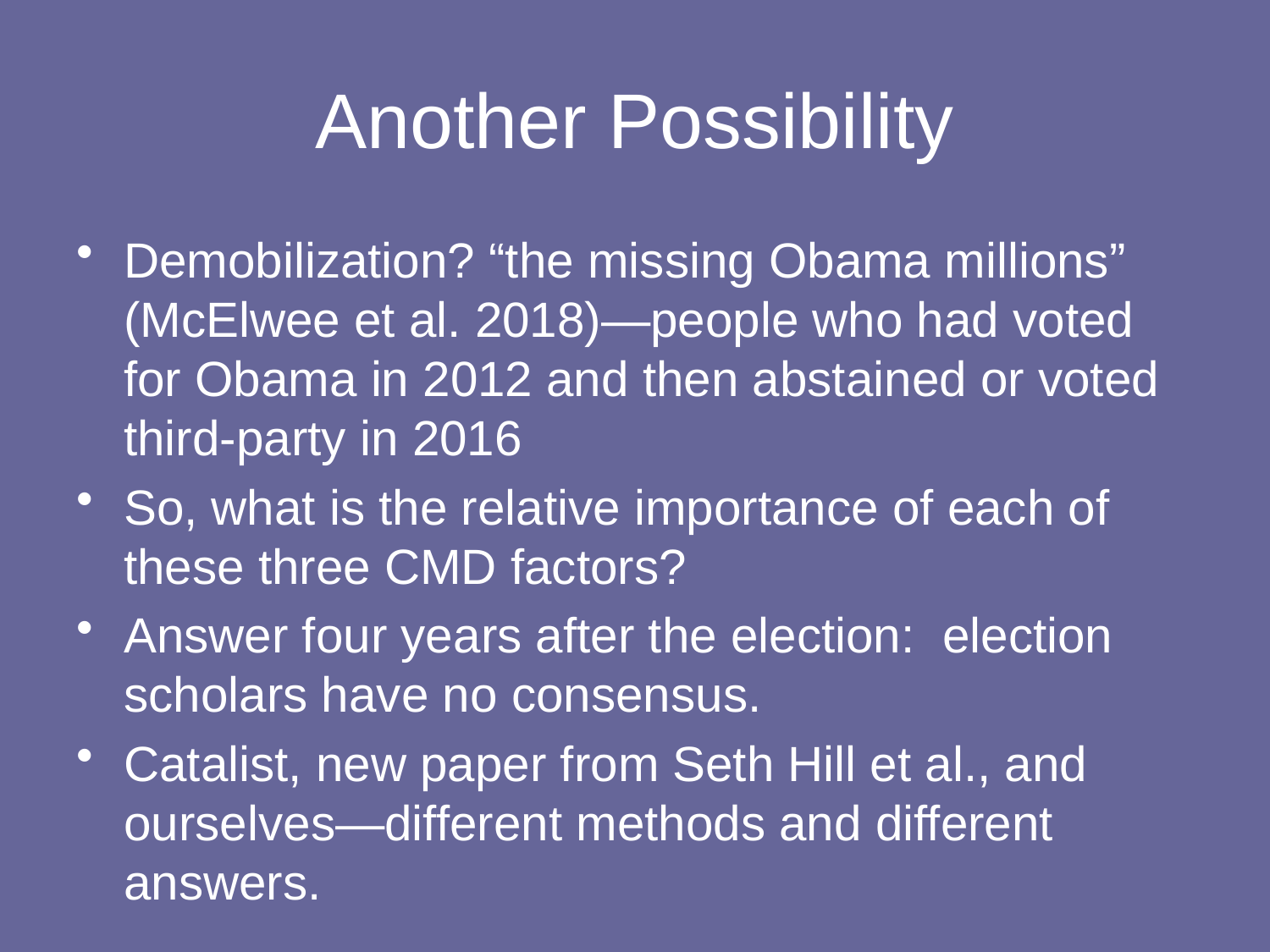

# Another Possibility
Demobilization? “the missing Obama millions” (McElwee et al. 2018)—people who had voted for Obama in 2012 and then abstained or voted third-party in 2016
So, what is the relative importance of each of these three CMD factors?
Answer four years after the election:  election scholars have no consensus.
Catalist, new paper from Seth Hill et al., and ourselves—different methods and different answers.